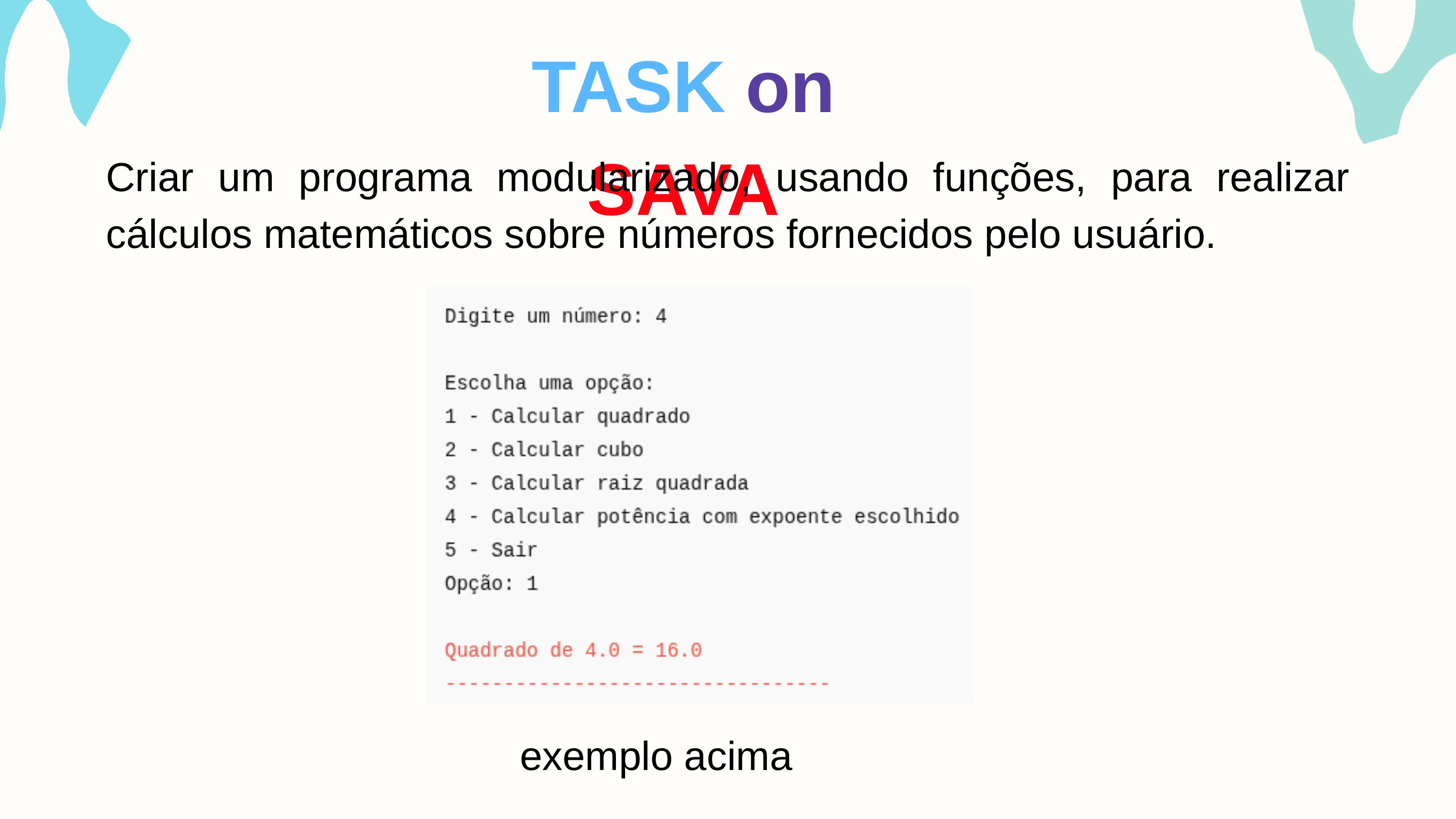

TASK on SAVA
Criar um programa modularizado, usando funções, para realizar cálculos matemáticos sobre números fornecidos pelo usuário.

exemplo acima